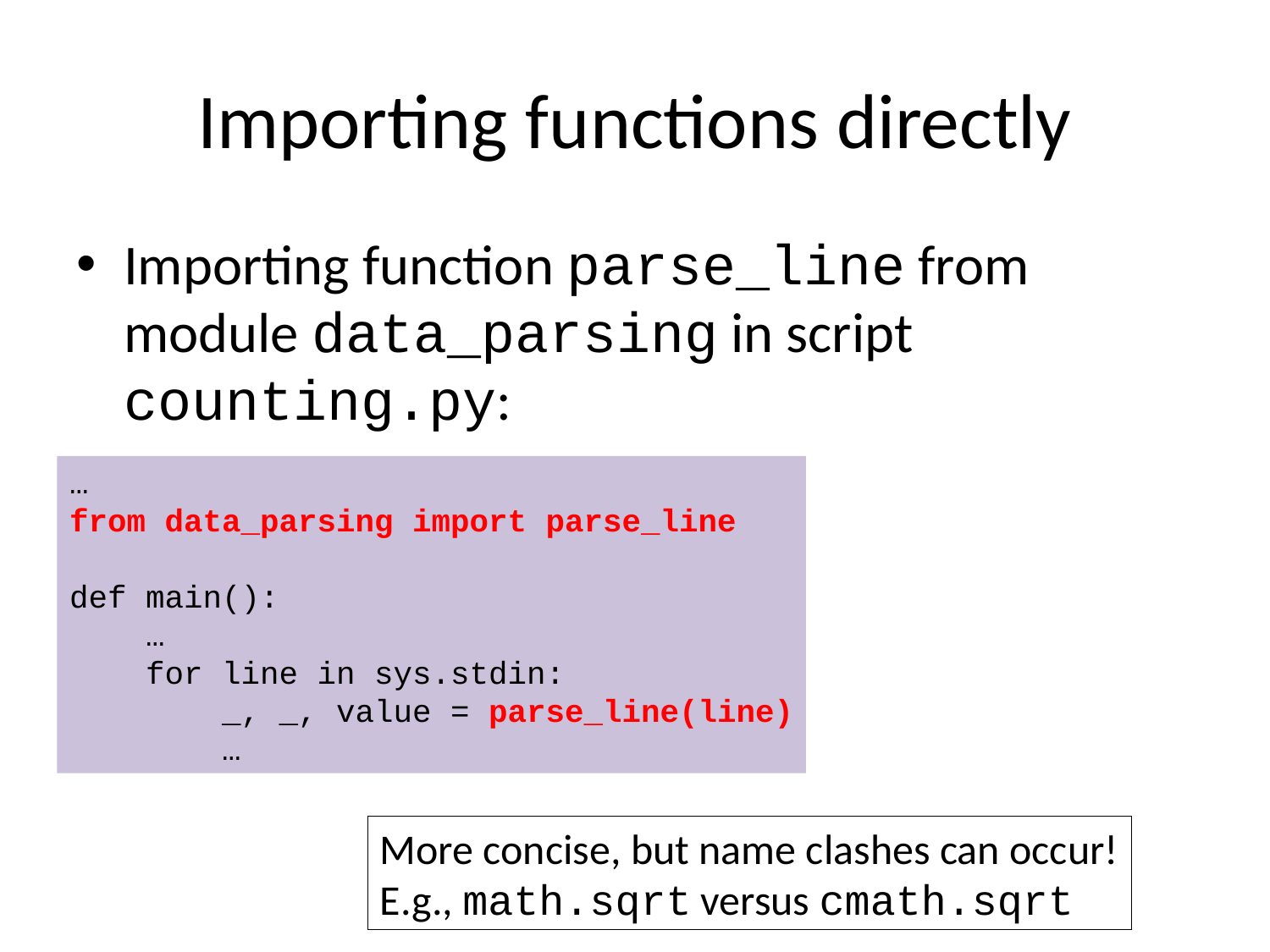

# Importing functions directly
Importing function parse_line from module data_parsing in script counting.py:
…
from data_parsing import parse_line

def main():
    …
    for line in sys.stdin:
        _, _, value = parse_line(line)
        …
More concise, but name clashes can occur!
E.g., math.sqrt versus cmath.sqrt